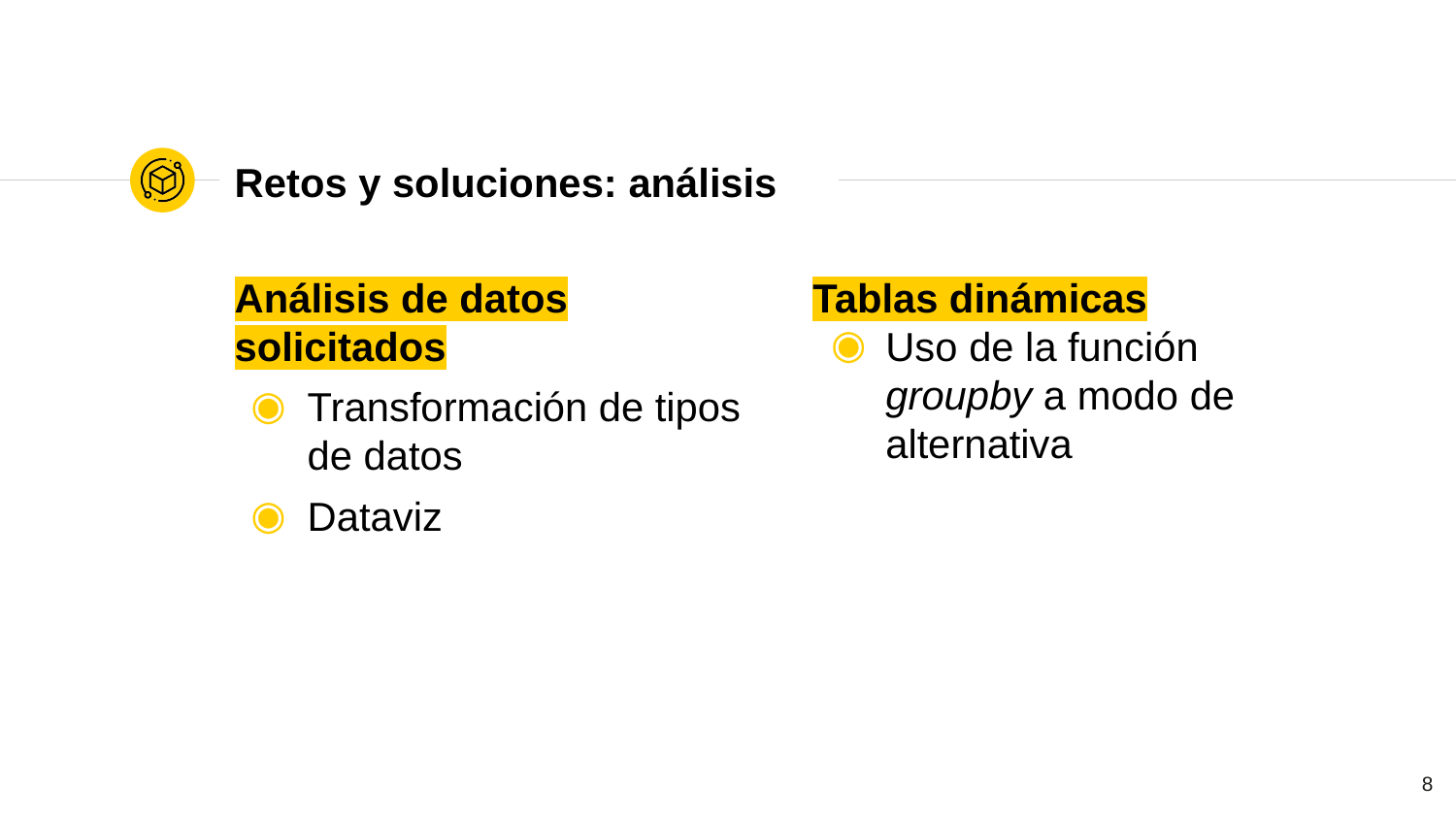

# Retos y soluciones: análisis
Análisis de datos solicitados
Transformación de tipos de datos
Dataviz
Tablas dinámicas
Uso de la función groupby a modo de alternativa
8